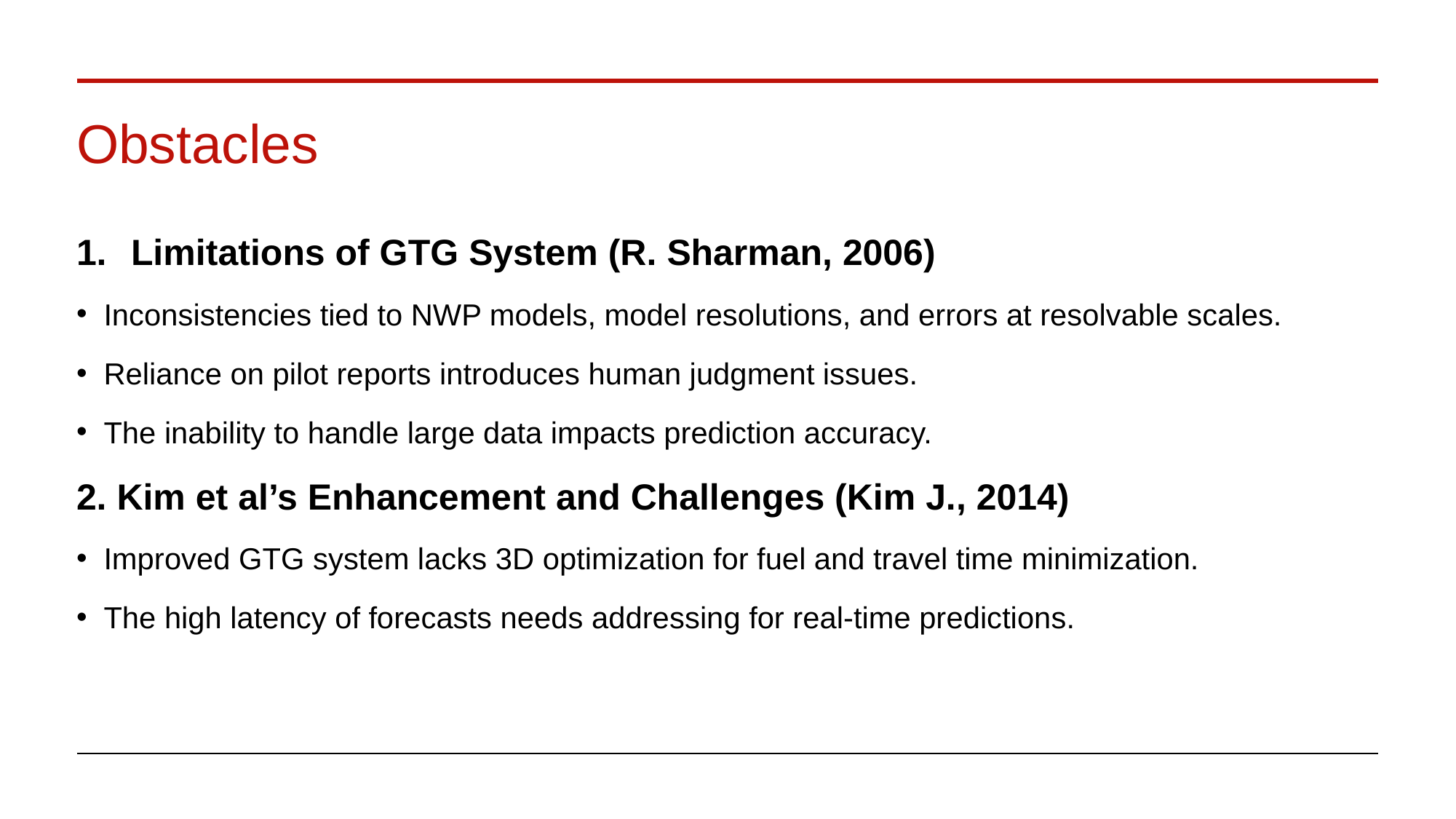

# Obstacles
Limitations of GTG System (R. Sharman, 2006)
Inconsistencies tied to NWP models, model resolutions, and errors at resolvable scales.
Reliance on pilot reports introduces human judgment issues.
The inability to handle large data impacts prediction accuracy.
2. Kim et al’s Enhancement and Challenges (Kim J., 2014)
Improved GTG system lacks 3D optimization for fuel and travel time minimization.
The high latency of forecasts needs addressing for real-time predictions.